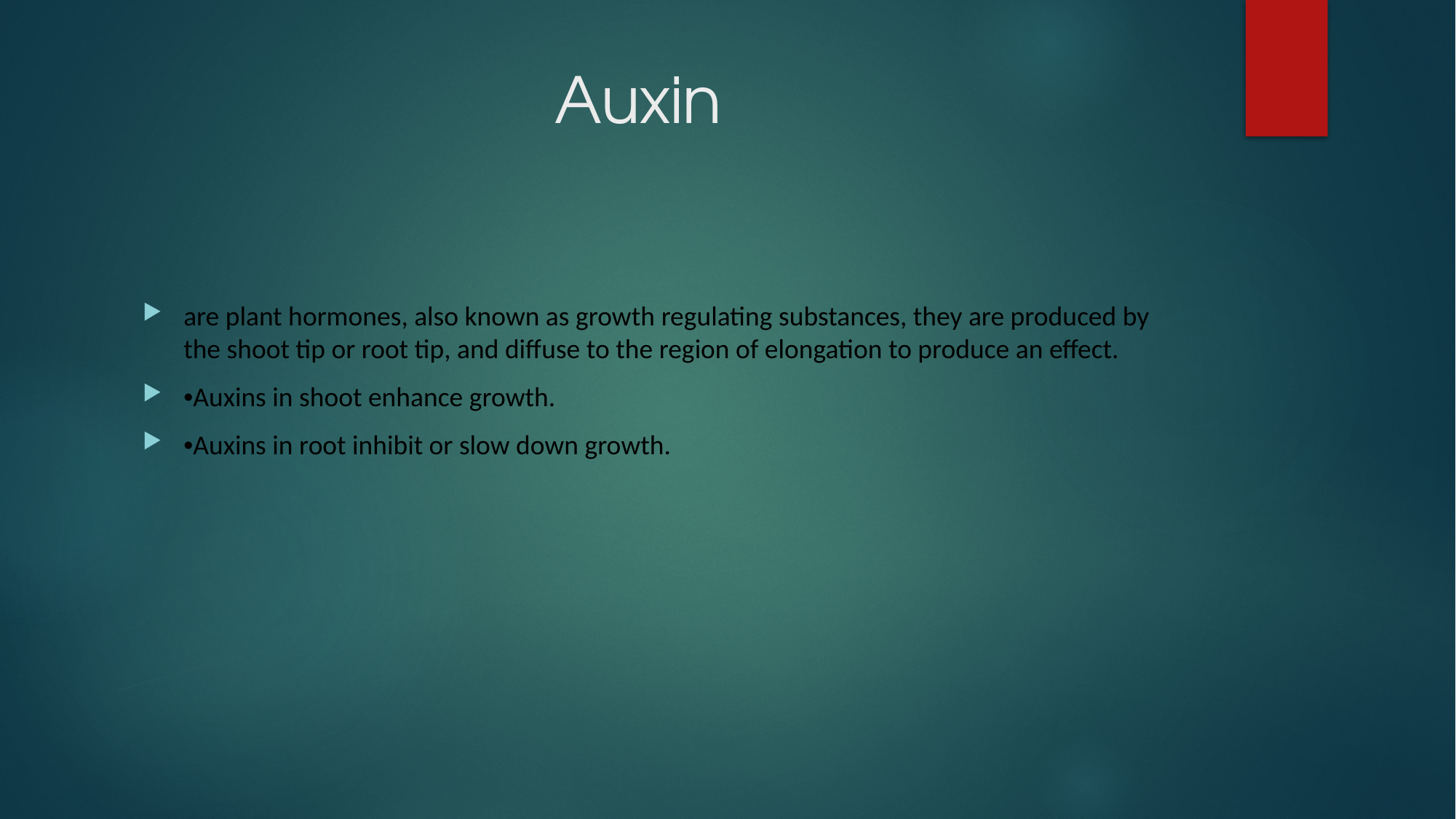

# Auxin

are plant hormones, also known as growth regulating substances, they are produced by the shoot tip or root tip, and diffuse to the region of elongation to produce an effect.
•Auxins in shoot enhance growth.
•Auxins in root inhibit or slow down growth.